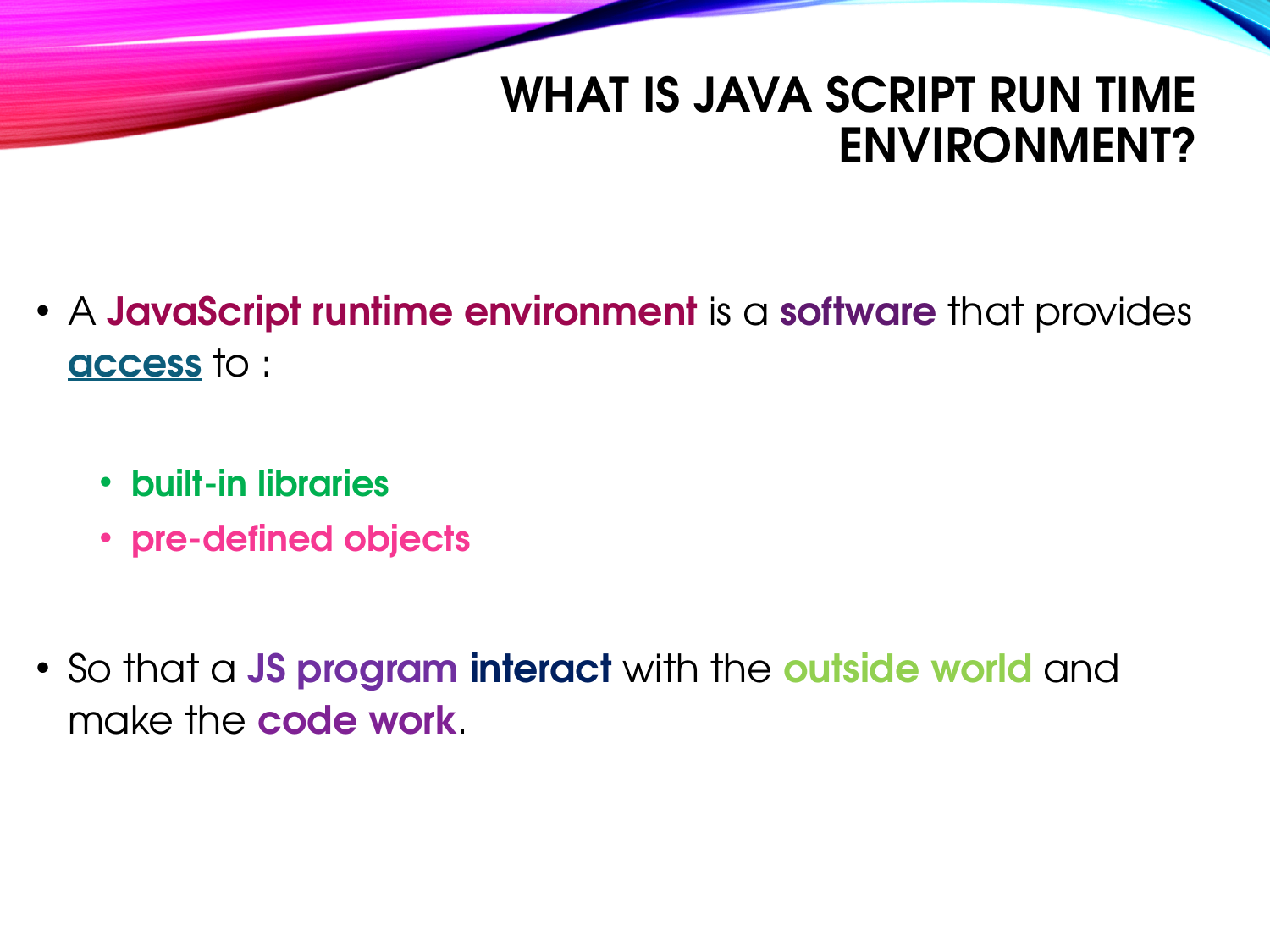

# What Is Java Script Run Time ENVIRONMENT?

A JavaScript runtime environment is a software that provides access to :

built-in libraries
pre-defined objects

So that a JS program interact with the outside world and make the code work.